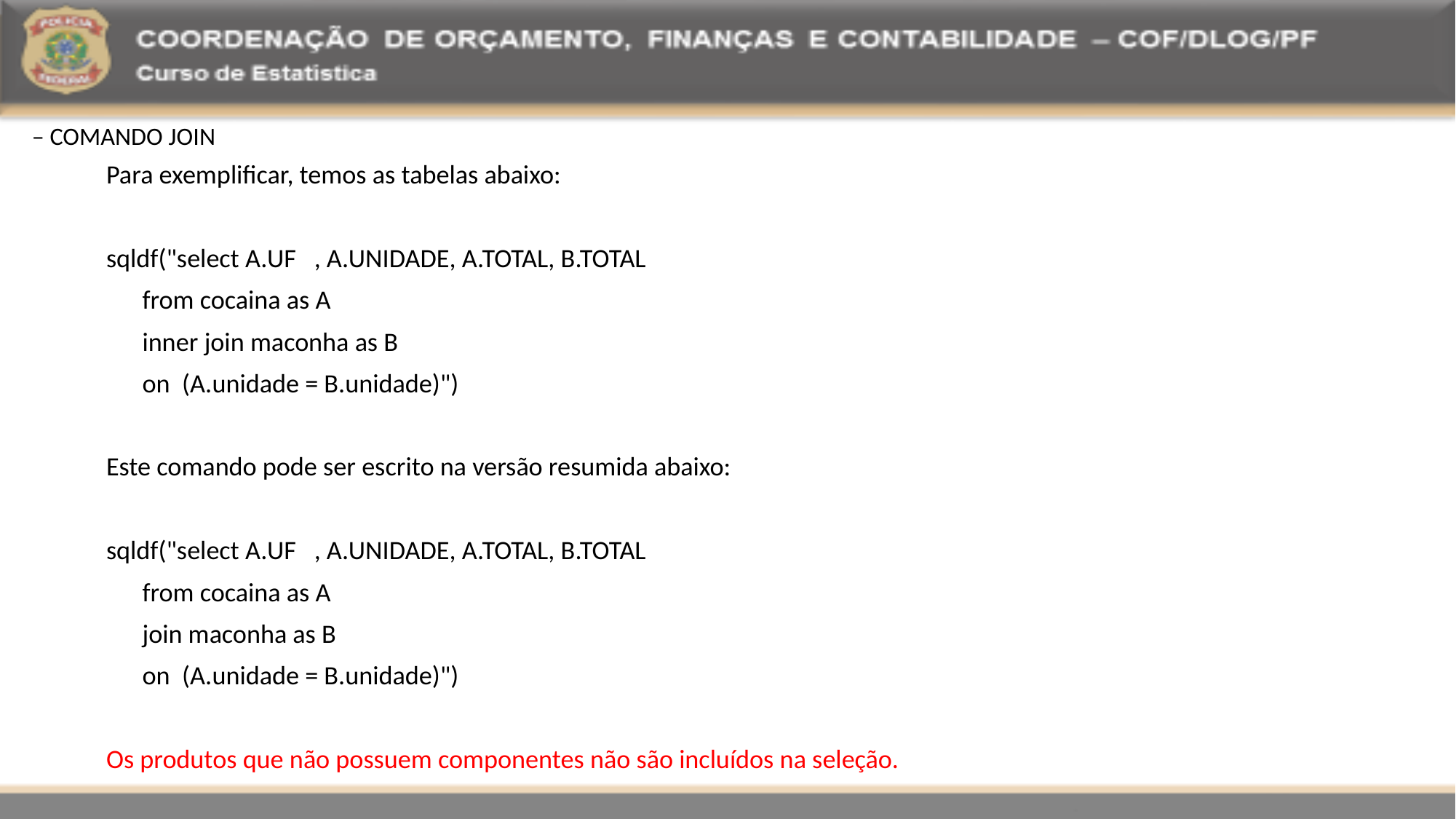

– COMANDO JOIN
Para exemplificar, temos as tabelas abaixo:

sqldf("select A.UF   , A.UNIDADE, A.TOTAL, B.TOTAL
      from cocaina as A
      inner join maconha as B
      on  (A.unidade = B.unidade)")

Este comando pode ser escrito na versão resumida abaixo:

sqldf("select A.UF   , A.UNIDADE, A.TOTAL, B.TOTAL
      from cocaina as A
      join maconha as B
      on  (A.unidade = B.unidade)")

Os produtos que não possuem componentes não são incluídos na seleção.